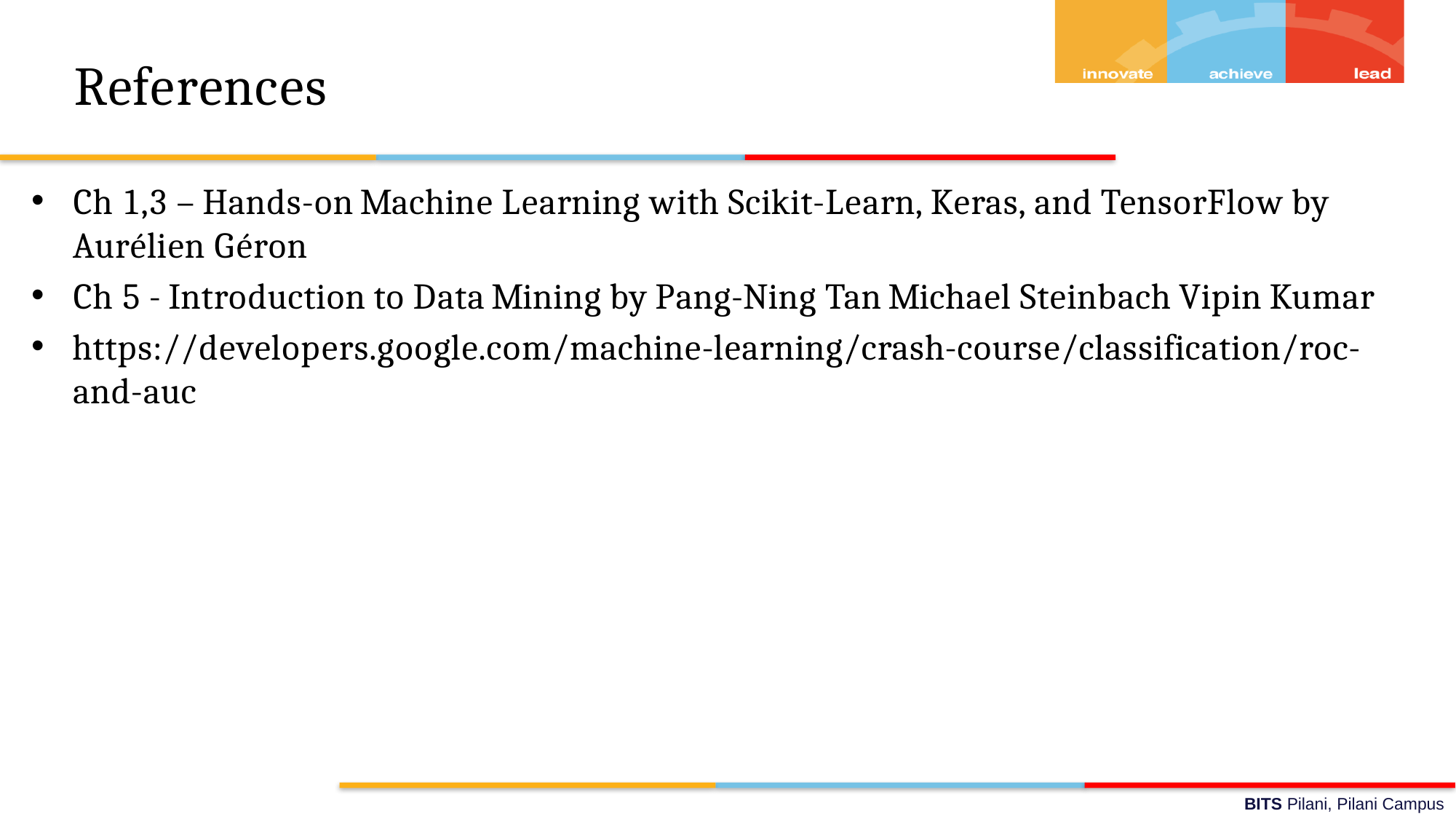

# References
Ch 1,3 – Hands-on Machine Learning with Scikit-Learn, Keras, and TensorFlow by Aurélien Géron
Ch 5 - Introduction to Data Mining by Pang-Ning Tan Michael Steinbach Vipin Kumar
https://developers.google.com/machine-learning/crash-course/classification/roc-and-auc